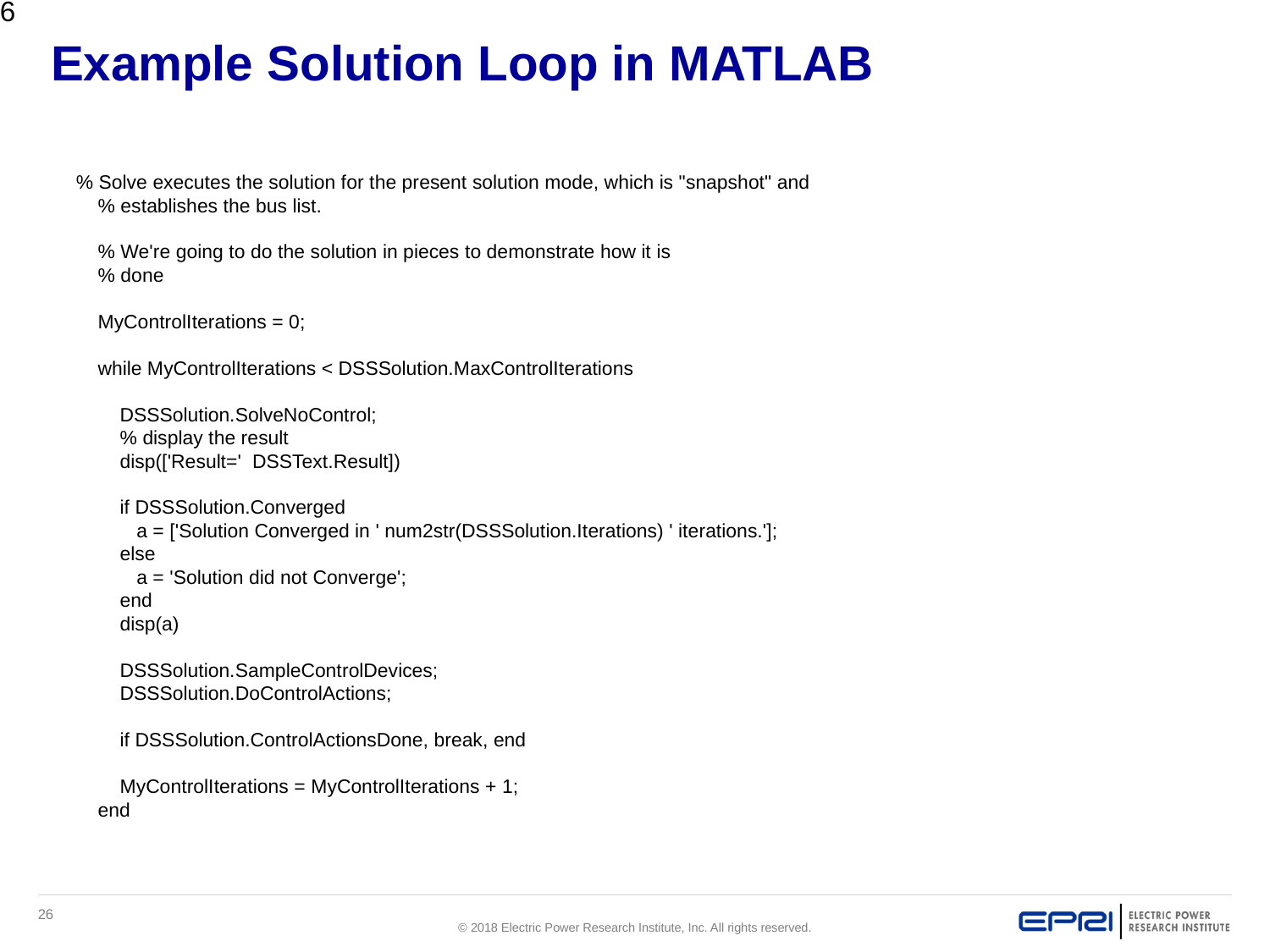

26
# Example Solution Loop in MATLAB
% Solve executes the solution for the present solution mode, which is "snapshot" and
    % establishes the bus list.

    % We're going to do the solution in pieces to demonstrate how it is
    % done

    MyControlIterations = 0;

    while MyControlIterations < DSSSolution.MaxControlIterations

        DSSSolution.SolveNoControl;
        % display the result
        disp(['Result='  DSSText.Result])

        if DSSSolution.Converged
           a = ['Solution Converged in ' num2str(DSSSolution.Iterations) ' iterations.'];
        else
           a = 'Solution did not Converge';
        end
        disp(a)

        DSSSolution.SampleControlDevices;
        DSSSolution.DoControlActions;

        if DSSSolution.ControlActionsDone, break, end

        MyControlIterations = MyControlIterations + 1;
    end